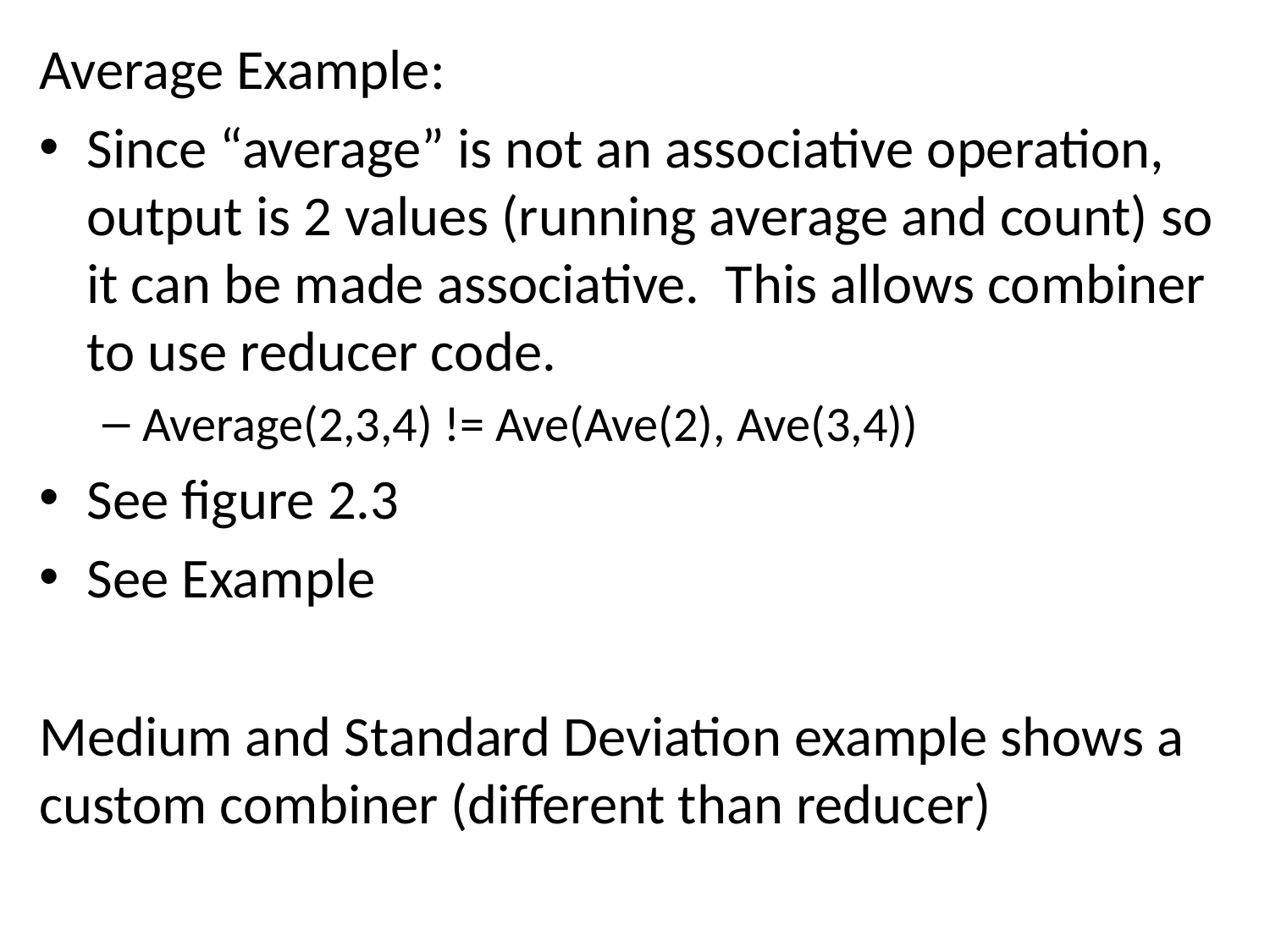

Average Example:
Since “average” is not an associative operation, output is 2 values (running average and count) so it can be made associative.  This allows combiner to use reducer code.
Average(2,3,4) != Ave(Ave(2), Ave(3,4))
See figure 2.3
See Example

Medium and Standard Deviation example shows a custom combiner (different than reducer)